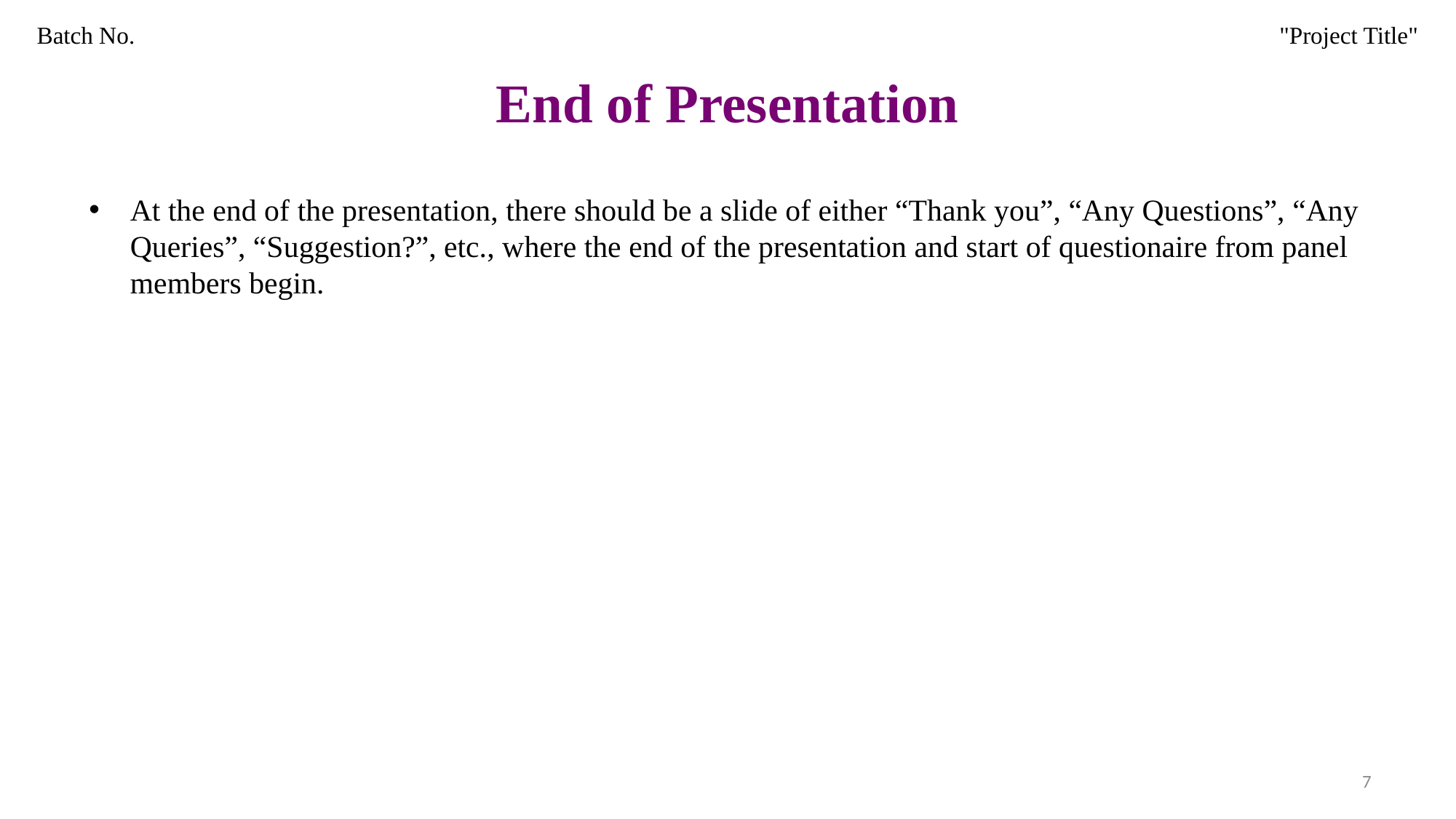

Batch No.           										       "Project Title"
# End of Presentation
At the end of the presentation, there should be a slide of either “Thank you”, “Any Questions”, “Any Queries”, “Suggestion?”, etc., where the end of the presentation and start of questionaire from panel members begin.
7